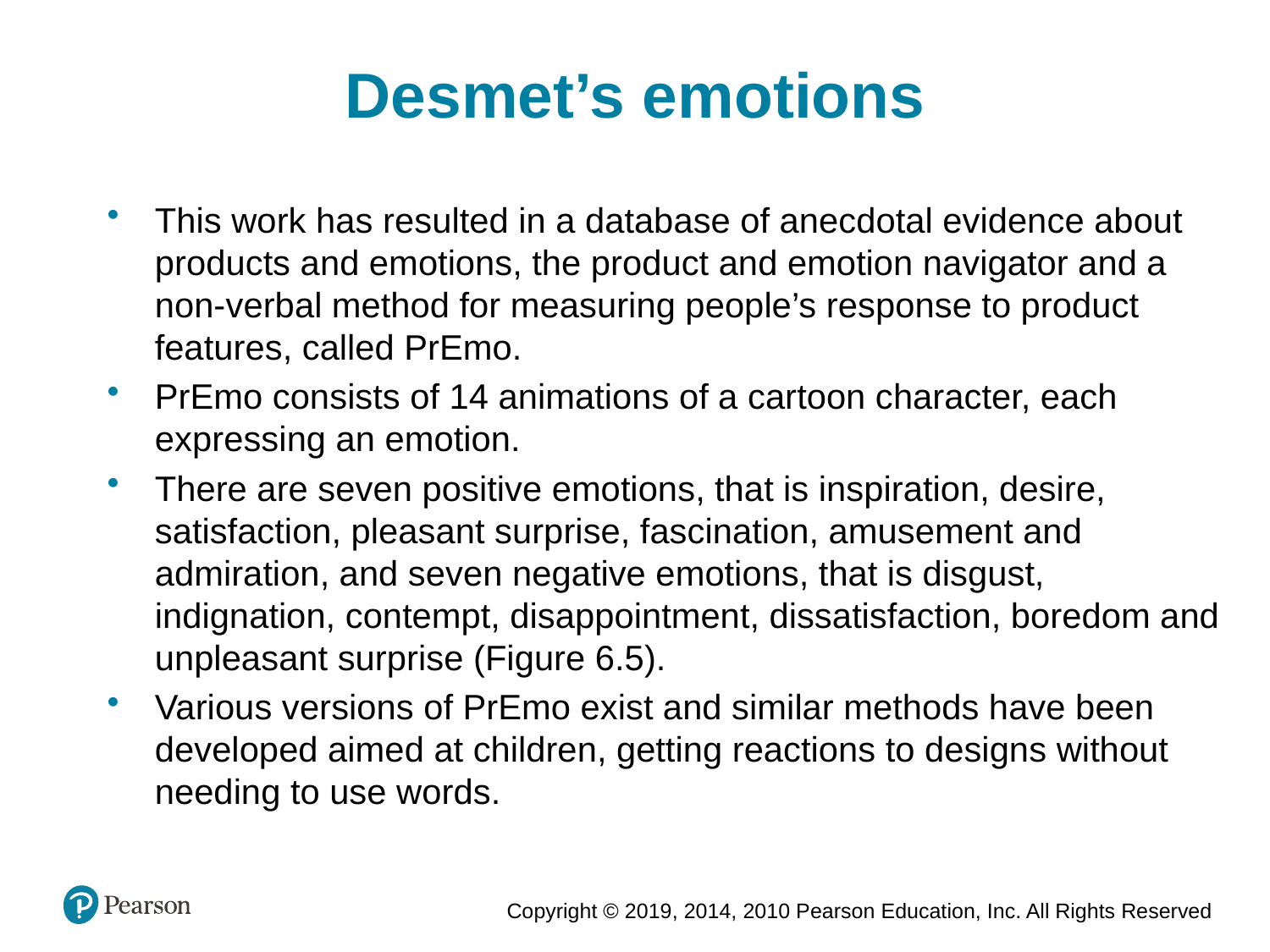

Desmet’s emotions
This work has resulted in a database of anecdotal evidence about products and emotions, the product and emotion navigator and a non-verbal method for measuring people’s response to product features, called PrEmo.
PrEmo consists of 14 animations of a cartoon character, each expressing an emotion.
There are seven positive emotions, that is inspiration, desire, satisfaction, pleasant surprise, fascination, amusement and admiration, and seven negative emotions, that is disgust, indignation, contempt, disappointment, dissatisfaction, boredom and unpleasant surprise (Figure 6.5).
Various versions of PrEmo exist and similar methods have been developed aimed at children, getting reactions to designs without needing to use words.